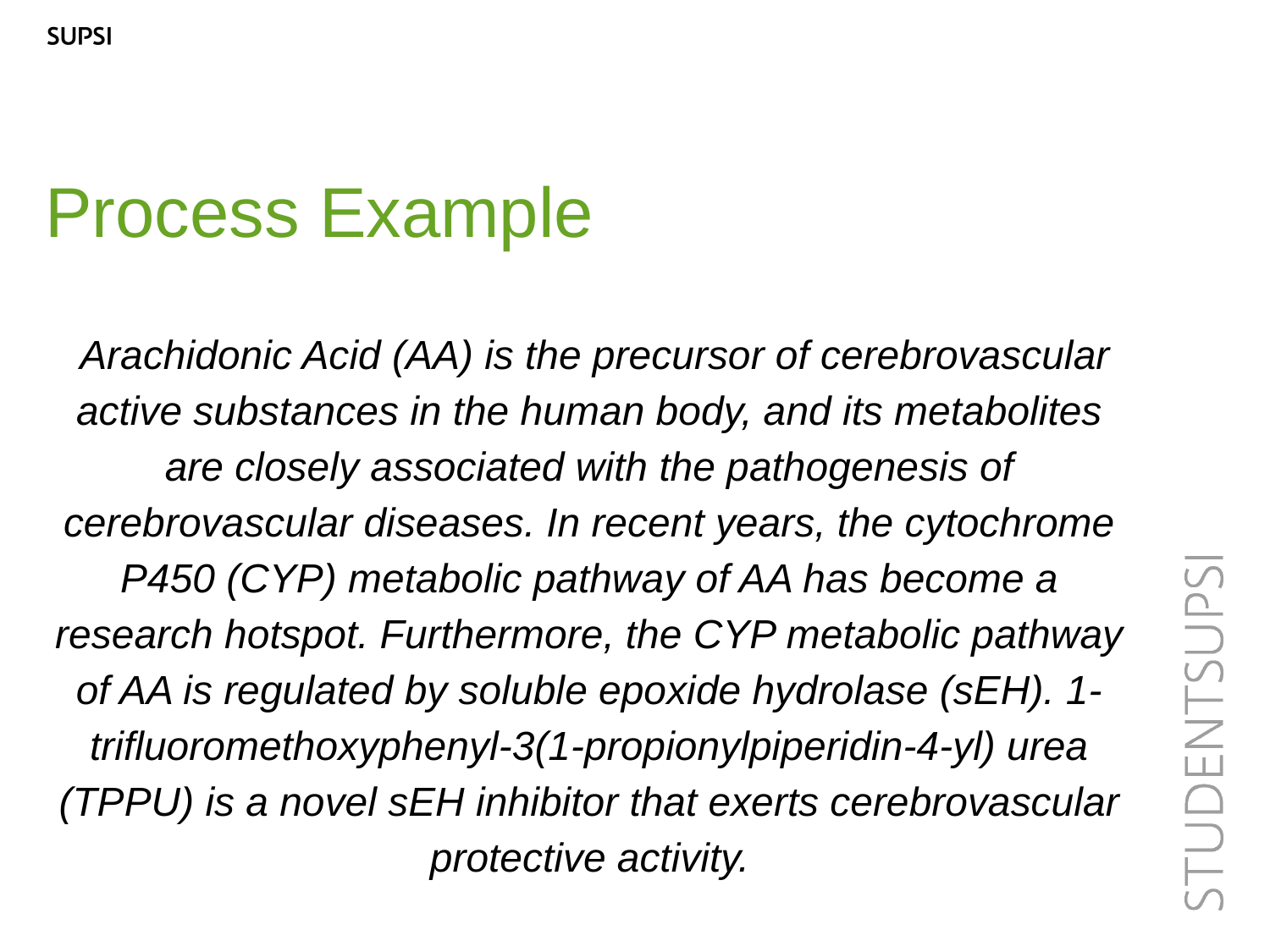

Process Example
 Arachidonic Acid (AA) is the precursor of cerebrovascular active substances in the human body, and its metabolites are closely associated with the pathogenesis of cerebrovascular diseases. In recent years, the cytochrome P450 (CYP) metabolic pathway of AA has become a research hotspot. Furthermore, the CYP metabolic pathway of AA is regulated by soluble epoxide hydrolase (sEH). 1-trifluoromethoxyphenyl-3(1-propionylpiperidin-4-yl) urea (TPPU) is a novel sEH inhibitor that exerts cerebrovascular protective activity.